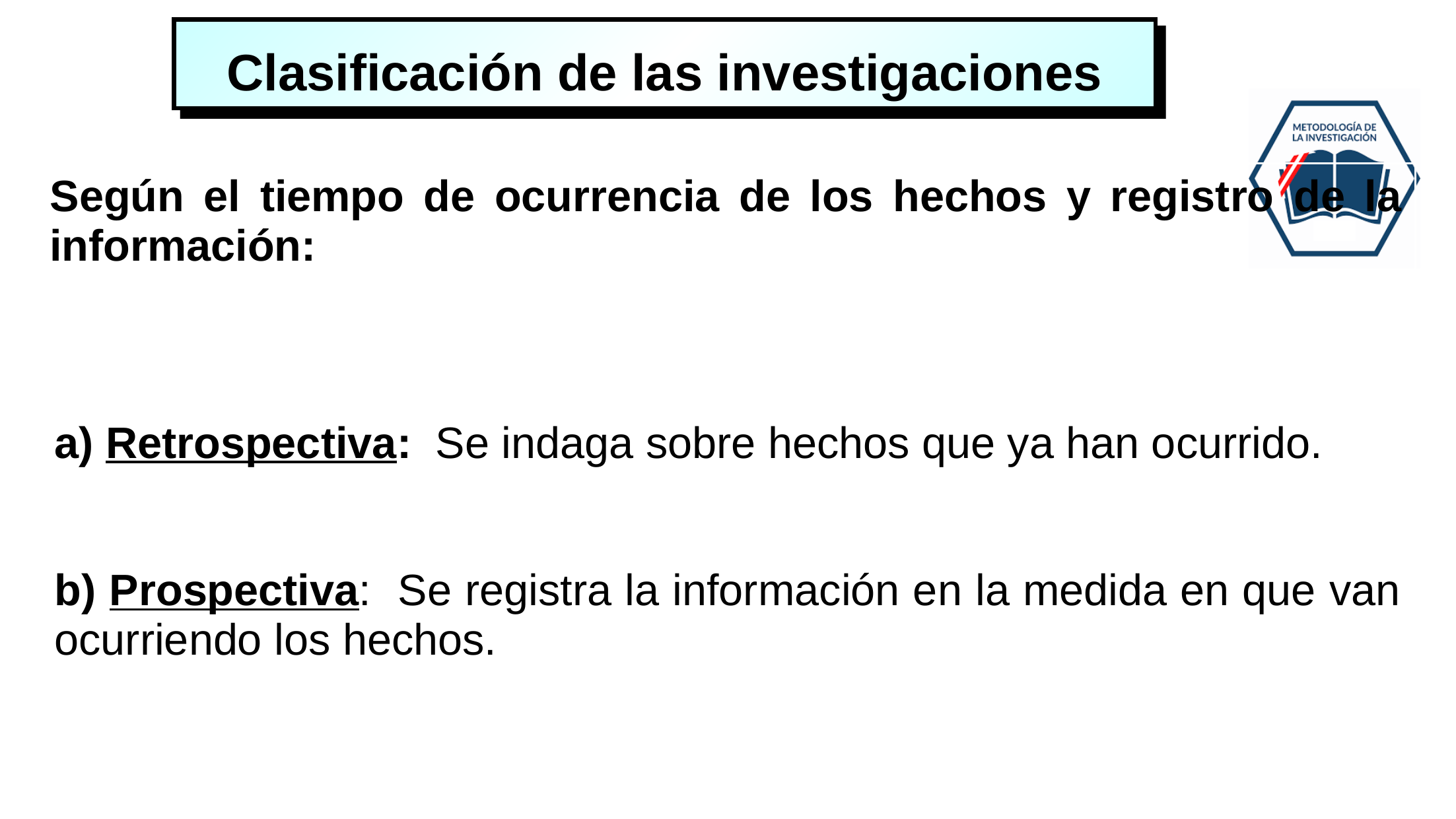

Clasificación de las investigaciones
Según el tiempo de ocurrencia de los hechos y registro de la información:

a) Retrospectiva:  Se indaga sobre hechos que ya han ocurrido.

b) Prospectiva:  Se registra la información en la medida en que van ocurriendo los hechos.